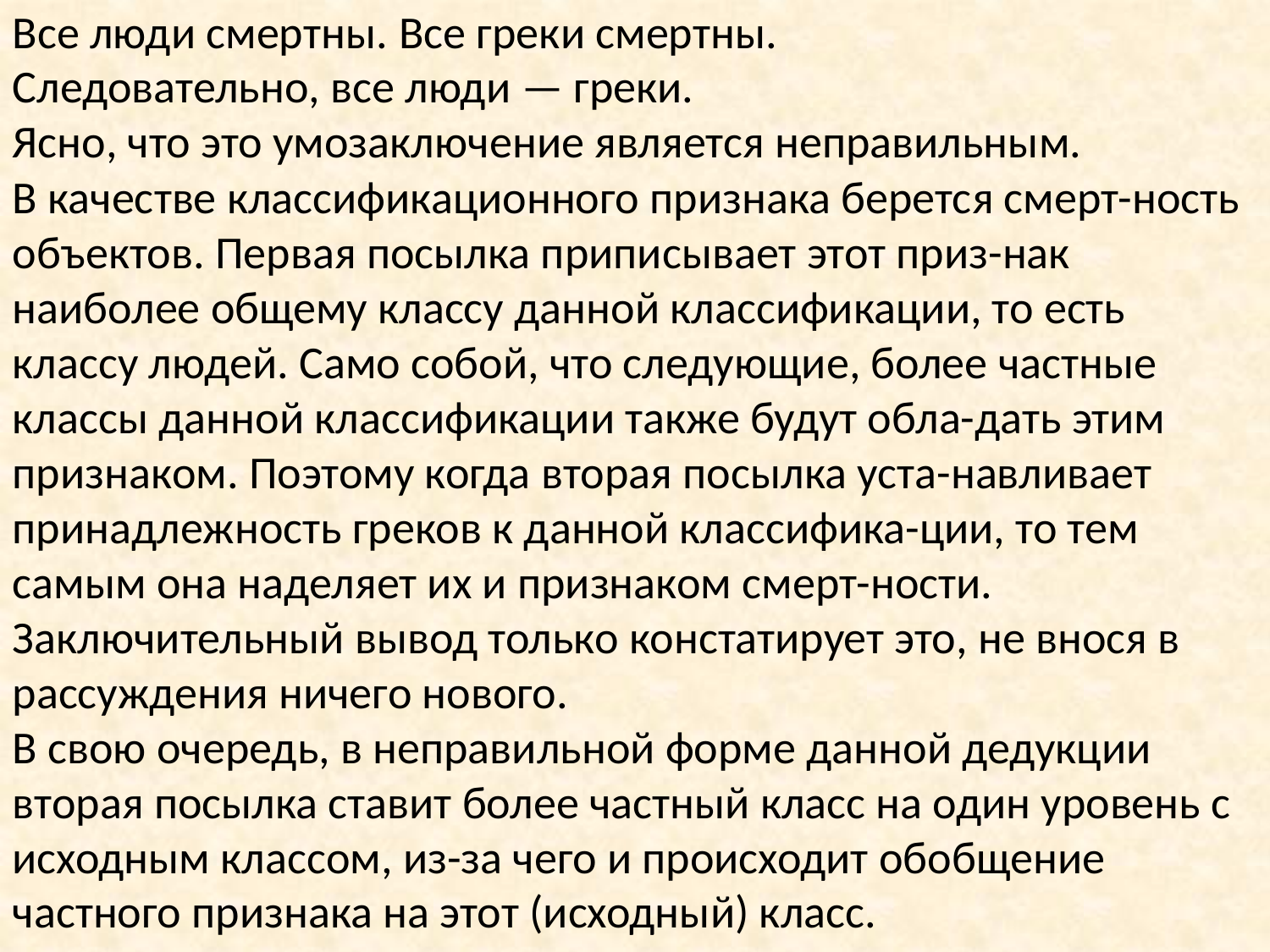

Все люди смертны. Все греки смертны.
Следовательно, все люди — греки.
Ясно, что это умозаключение является неправильным.
В качестве классификационного признака берется смерт-ность объектов. Первая посылка приписывает этот приз-нак наиболее общему классу данной классификации, то есть классу людей. Само собой, что следующие, более частные классы данной классификации также будут обла-дать этим признаком. Поэтому когда вторая посылка уста-навливает принадлежность греков к данной классифика-ции, то тем самым она наделяет их и признаком смерт-ности. Заключительный вывод только констатирует это, не внося в рассуждения ничего нового.
В свою очередь, в неправильной форме данной дедукции вторая посылка ставит более частный класс на один уровень с исходным классом, из-за чего и происходит обобщение частного признака на этот (исходный) класс.